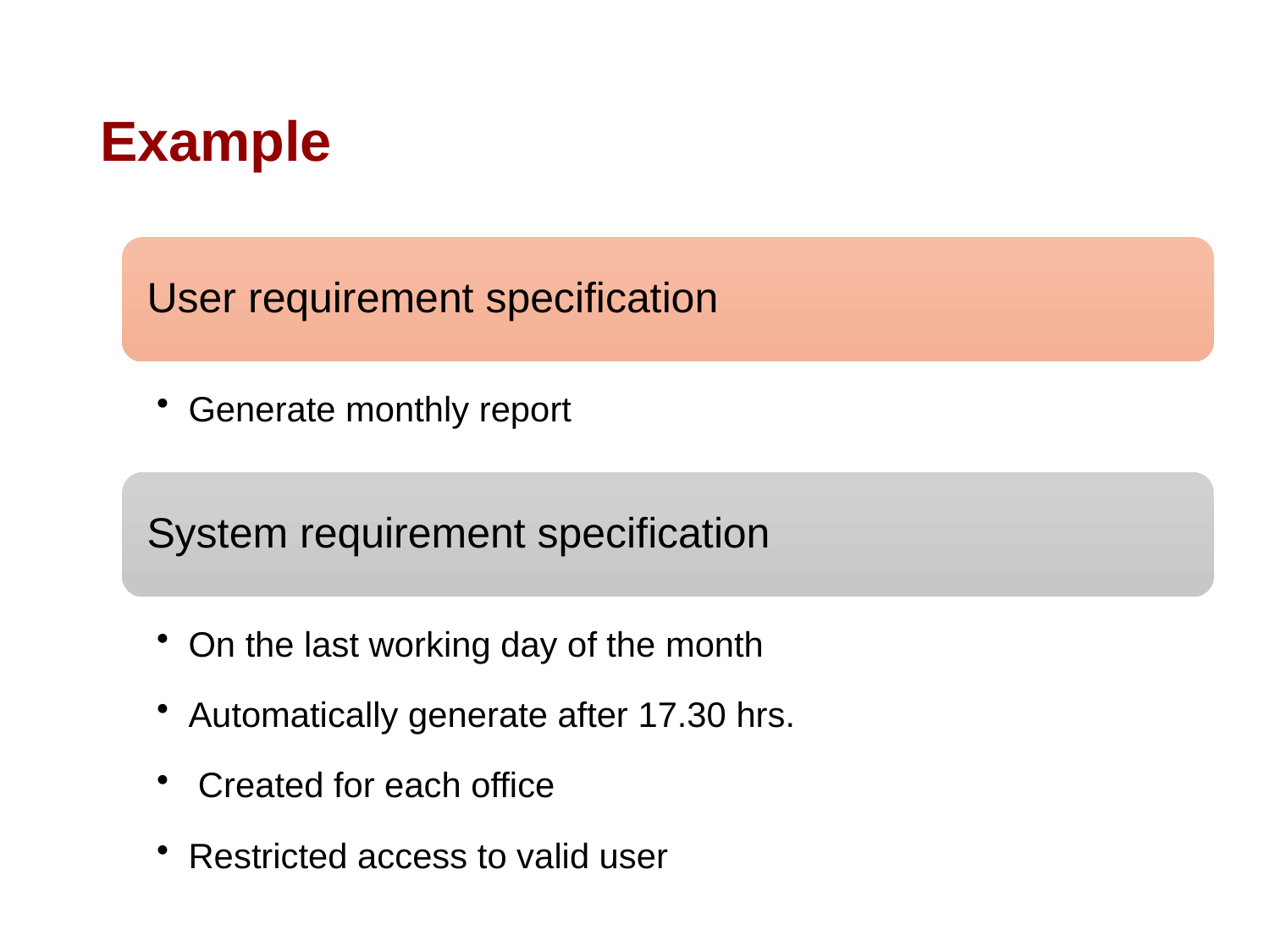

# Example
User requirement specification
Generate monthly report
System requirement specification
On the last working day of the month
Automatically generate after 17.30 hrs.
 Created for each office
Restricted access to valid user